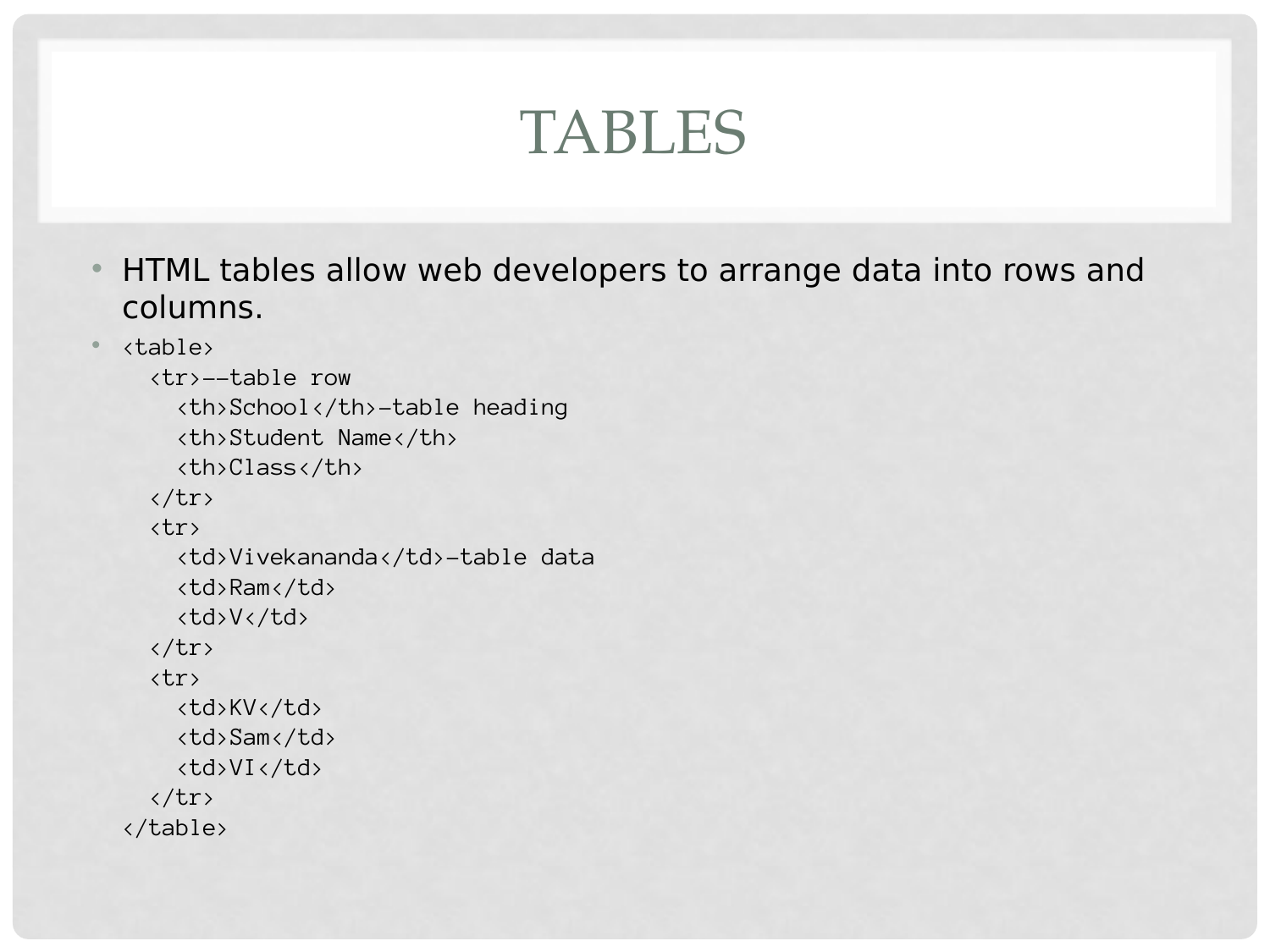

# tables
HTML tables allow web developers to arrange data into rows and columns.
<table>
  <tr>--table row
    <th>School</th>-table heading
    <th>Student Name</th>
    <th>Class</th>
  </tr>
  <tr>
    <td>Vivekananda</td>-table data
    <td>Ram</td>
    <td>V</td>
  </tr>
  <tr>
    <td>KV</td>
    <td>Sam</td>
    <td>VI</td>
  </tr>
</table>